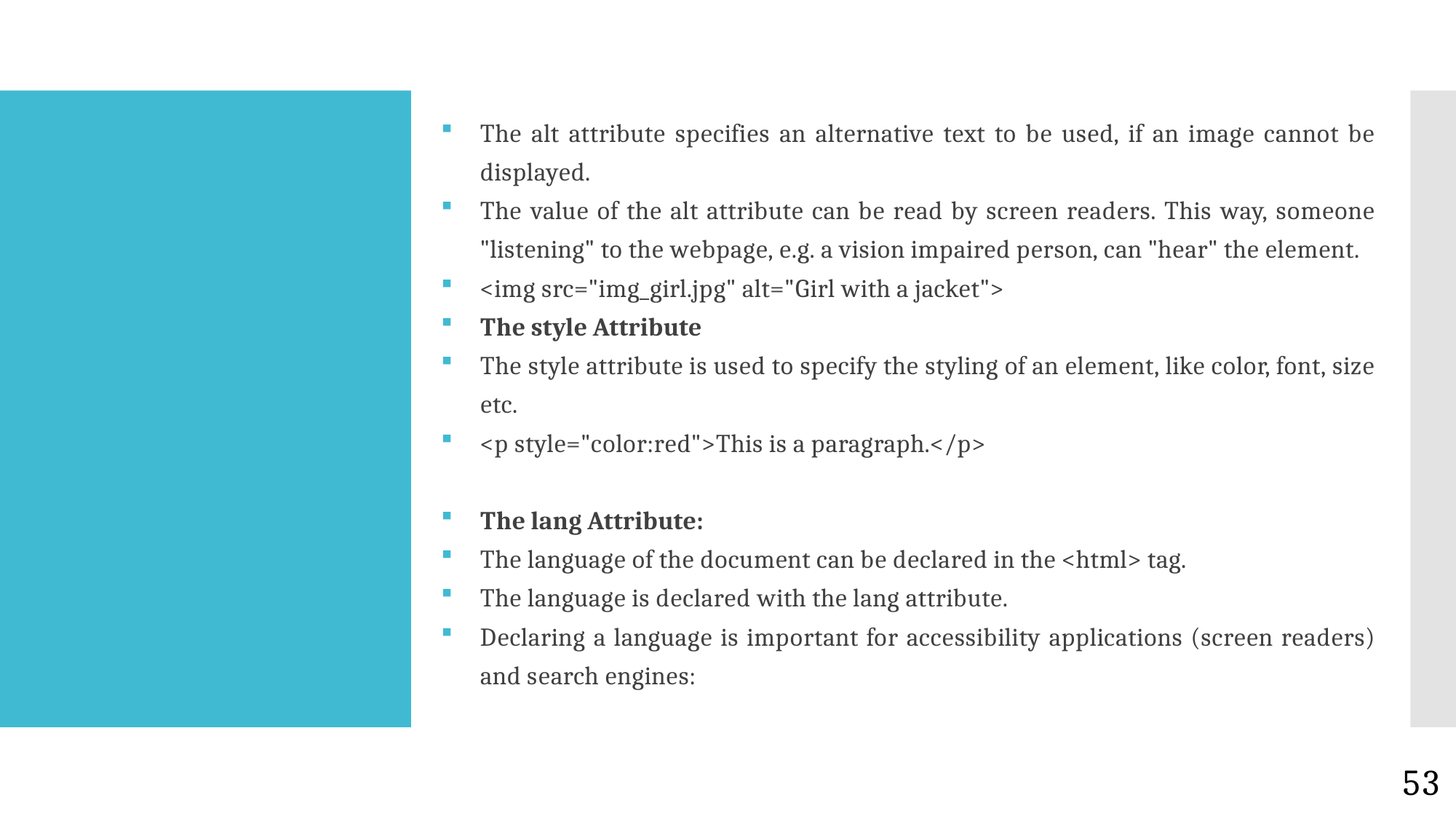

The alt attribute specifies an alternative text to be used, if an image cannot be displayed.
The value of the alt attribute can be read by screen readers. This way, someone "listening" to the webpage, e.g. a vision impaired person, can "hear" the element.
<img src="img_girl.jpg" alt="Girl with a jacket">
The style Attribute
The style attribute is used to specify the styling of an element, like color, font, size etc.
<p style="color:red">This is a paragraph.</p>

The lang Attribute:
The language of the document can be declared in the <html> tag.
The language is declared with the lang attribute.
Declaring a language is important for accessibility applications (screen readers) and search engines:

#
53